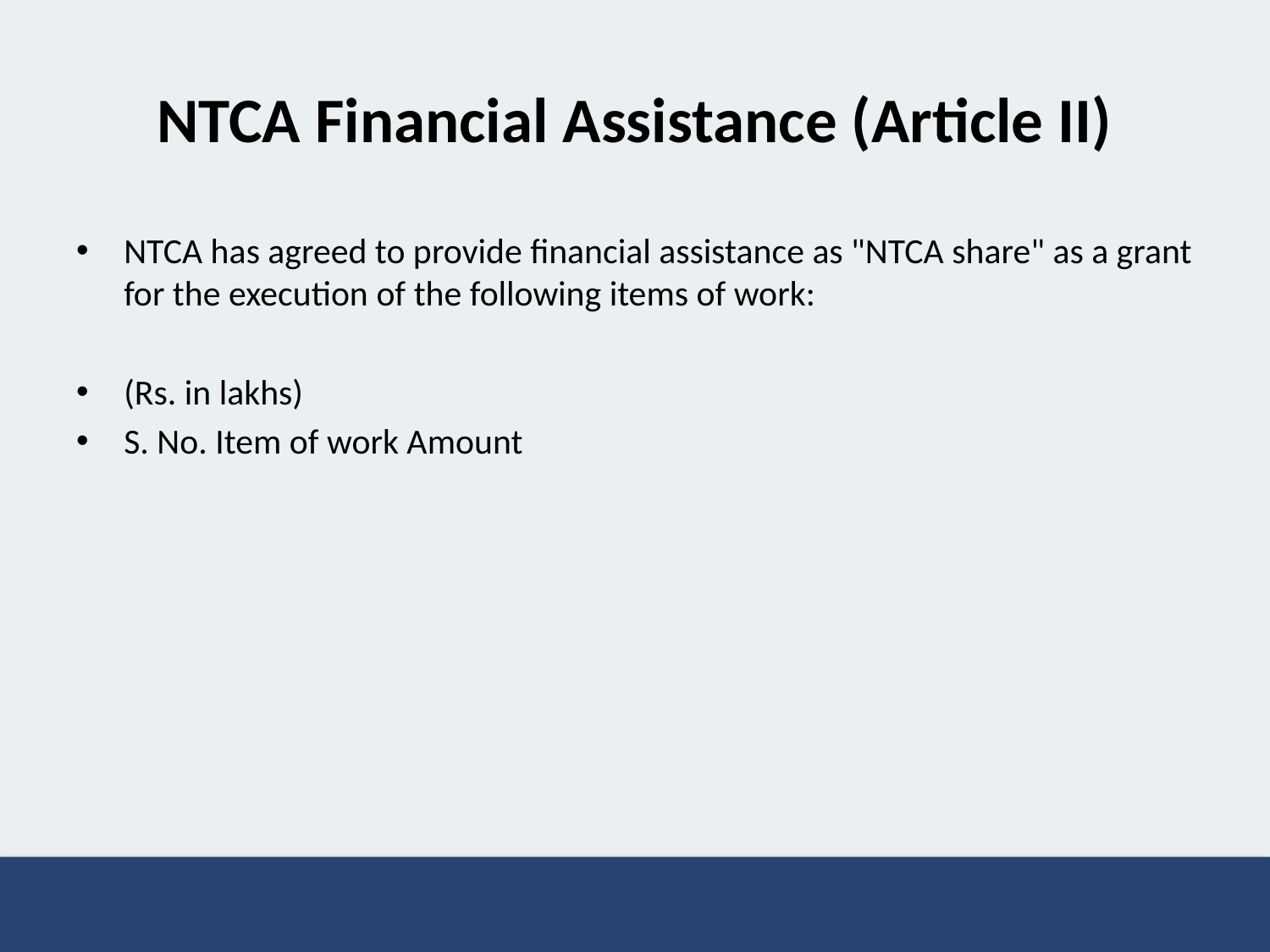

# NTCA Financial Assistance (Article II)
NTCA has agreed to provide financial assistance as "NTCA share" as a grant for the execution of the following items of work:

(Rs. in lakhs)
S. No. Item of work Amount